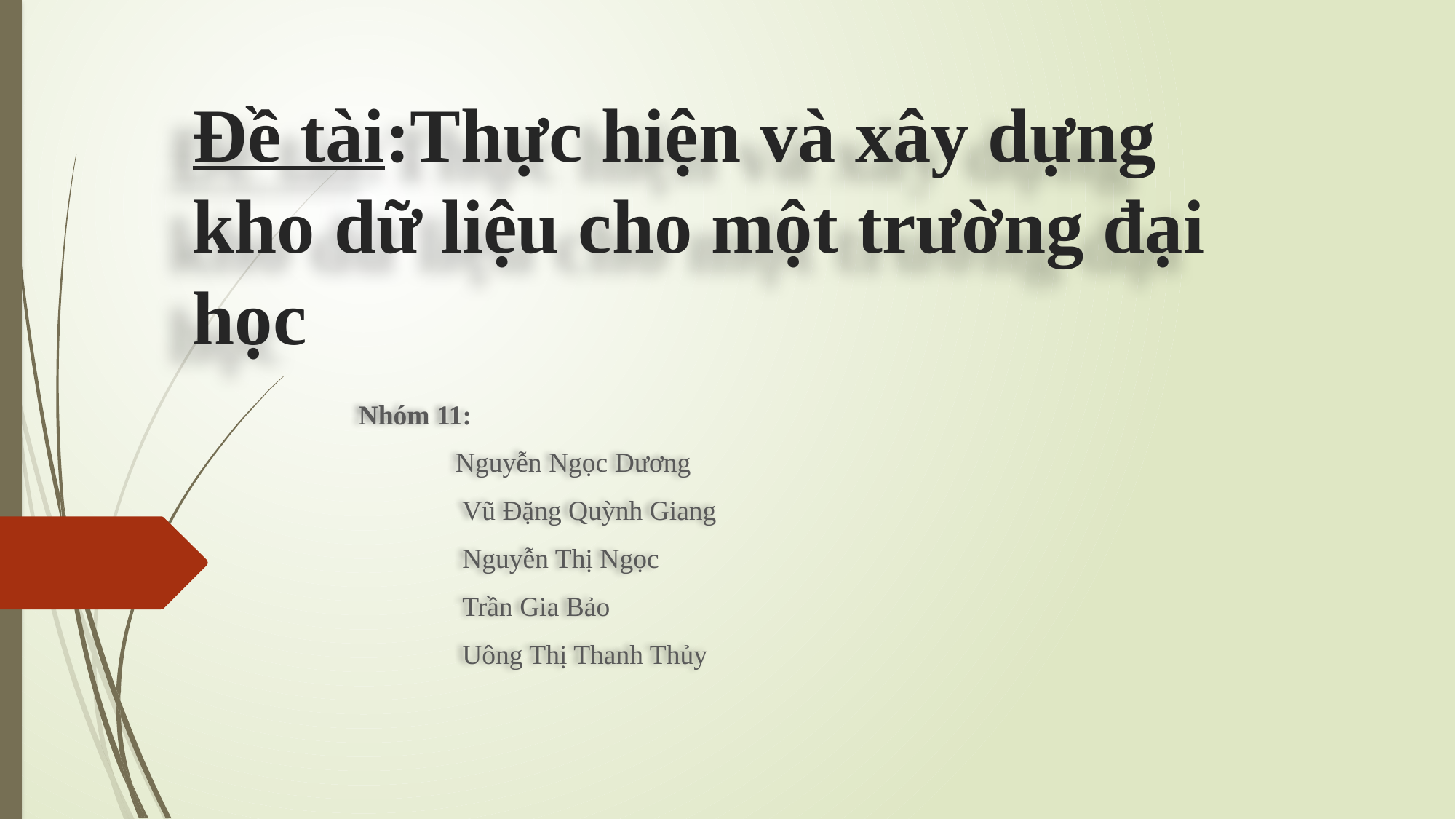

# Đề tài:Thực hiện và xây dựng kho dữ liệu cho một trường đại học
                        Nhóm 11:
                                      Nguyễn Ngọc Dương
                                       Vũ Đặng Quỳnh Giang
                                       Nguyễn Thị Ngọc
                                       Trần Gia Bảo
                                       Uông Thị Thanh Thủy